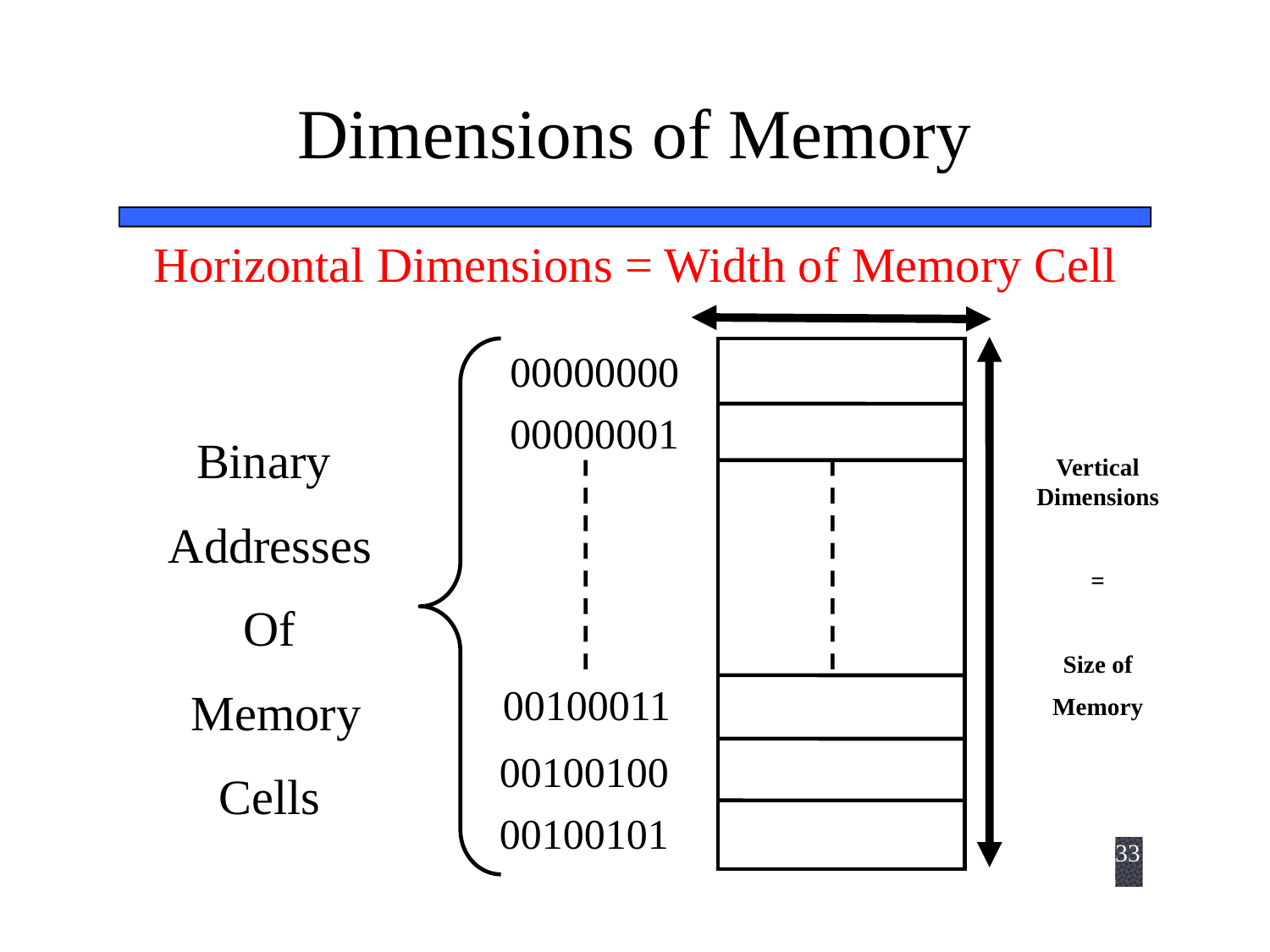

33
# Dimensions of Memory
Horizontal Dimensions = Width of Memory Cell

00000000

Vertical Dimensions

=

Size of
Memory
00000001

Binary
Addresses
Of
 Memory
Cells

00100011

00100100

00100101